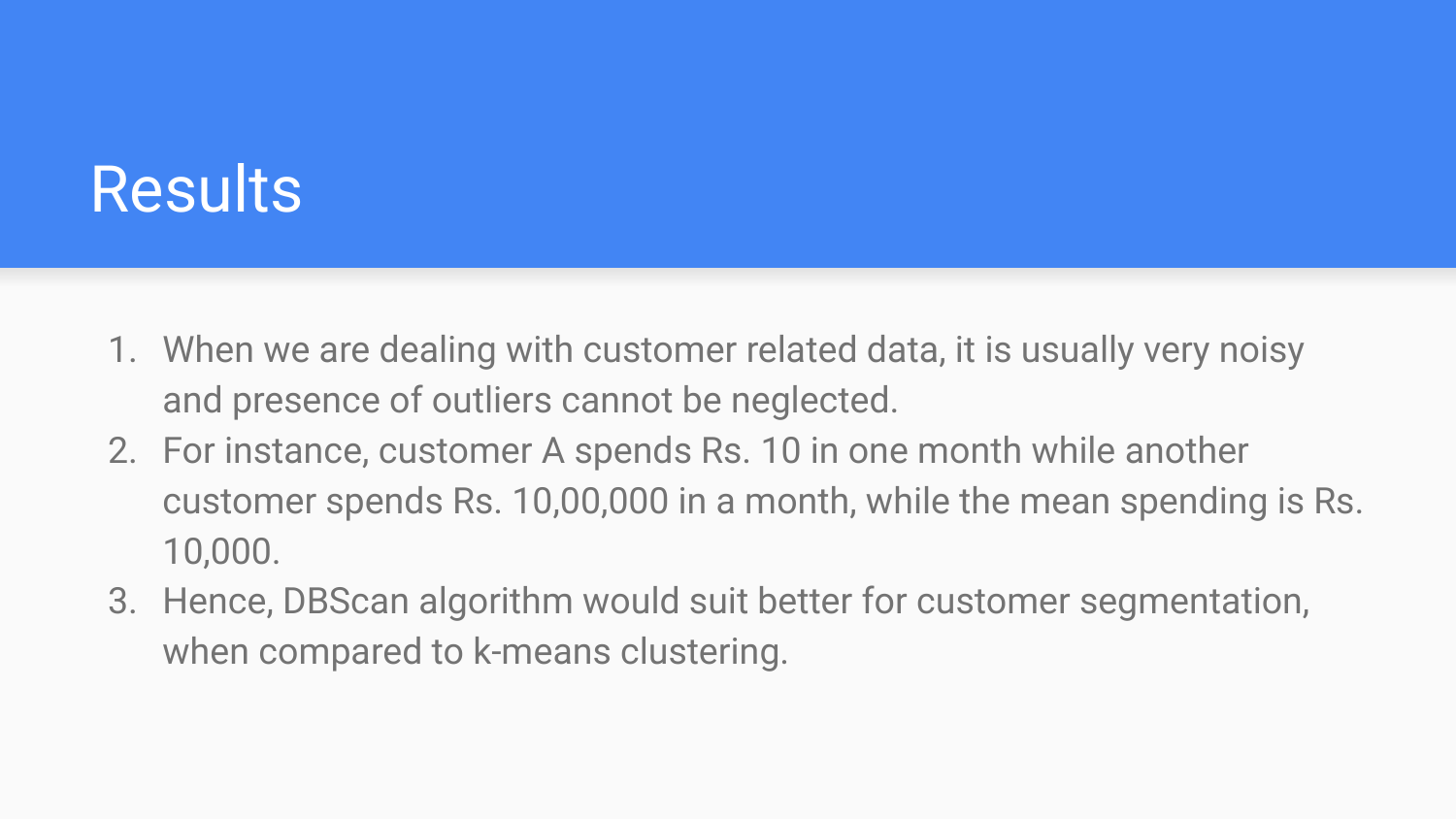

# Results
When we are dealing with customer related data, it is usually very noisy and presence of outliers cannot be neglected.
For instance, customer A spends Rs. 10 in one month while another customer spends Rs. 10,00,000 in a month, while the mean spending is Rs. 10,000.
Hence, DBScan algorithm would suit better for customer segmentation, when compared to k-means clustering.